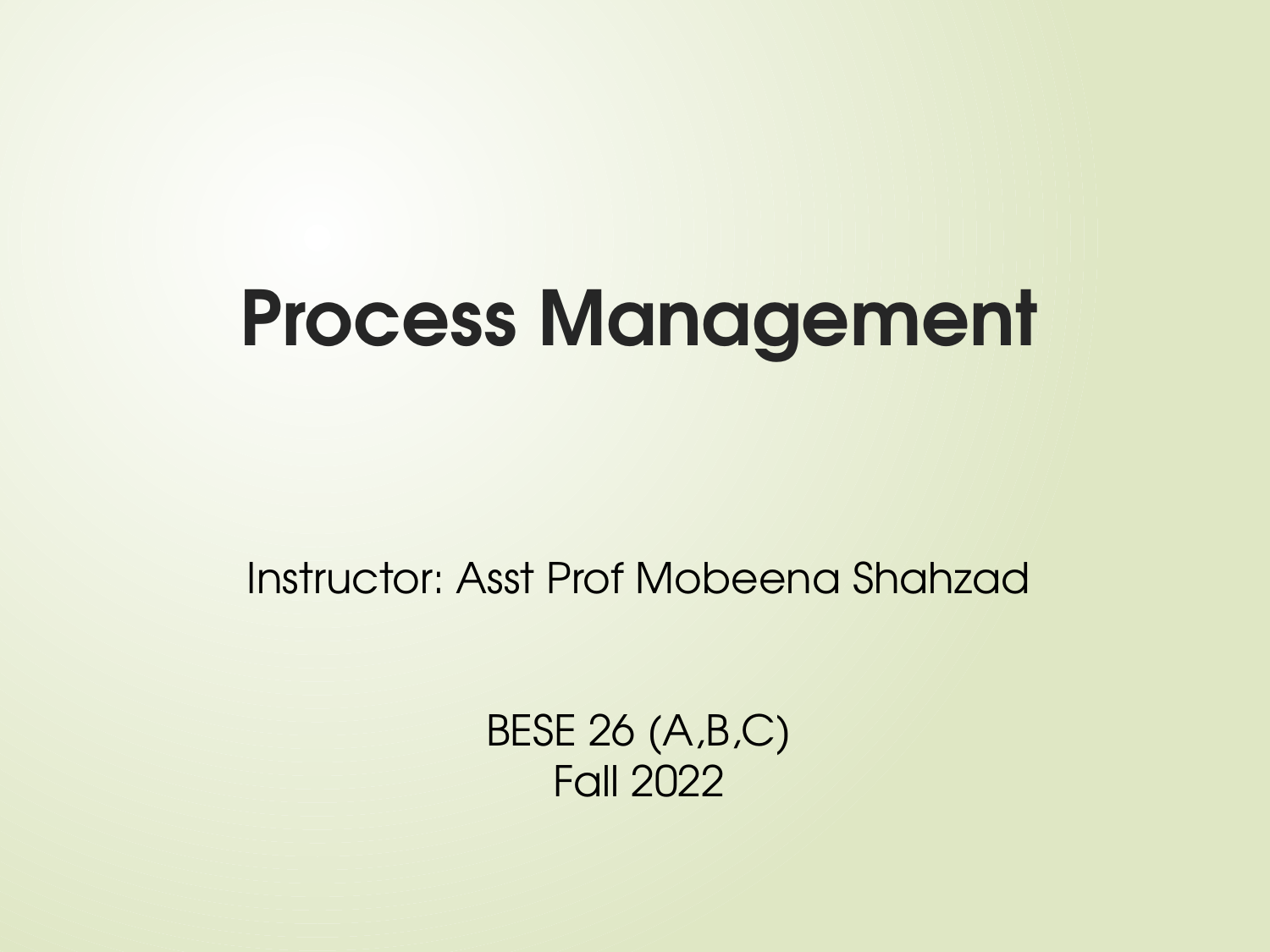

# Process Management
Instructor: Asst Prof Mobeena Shahzad

BESE 26 (A,B,C)
Fall 2022